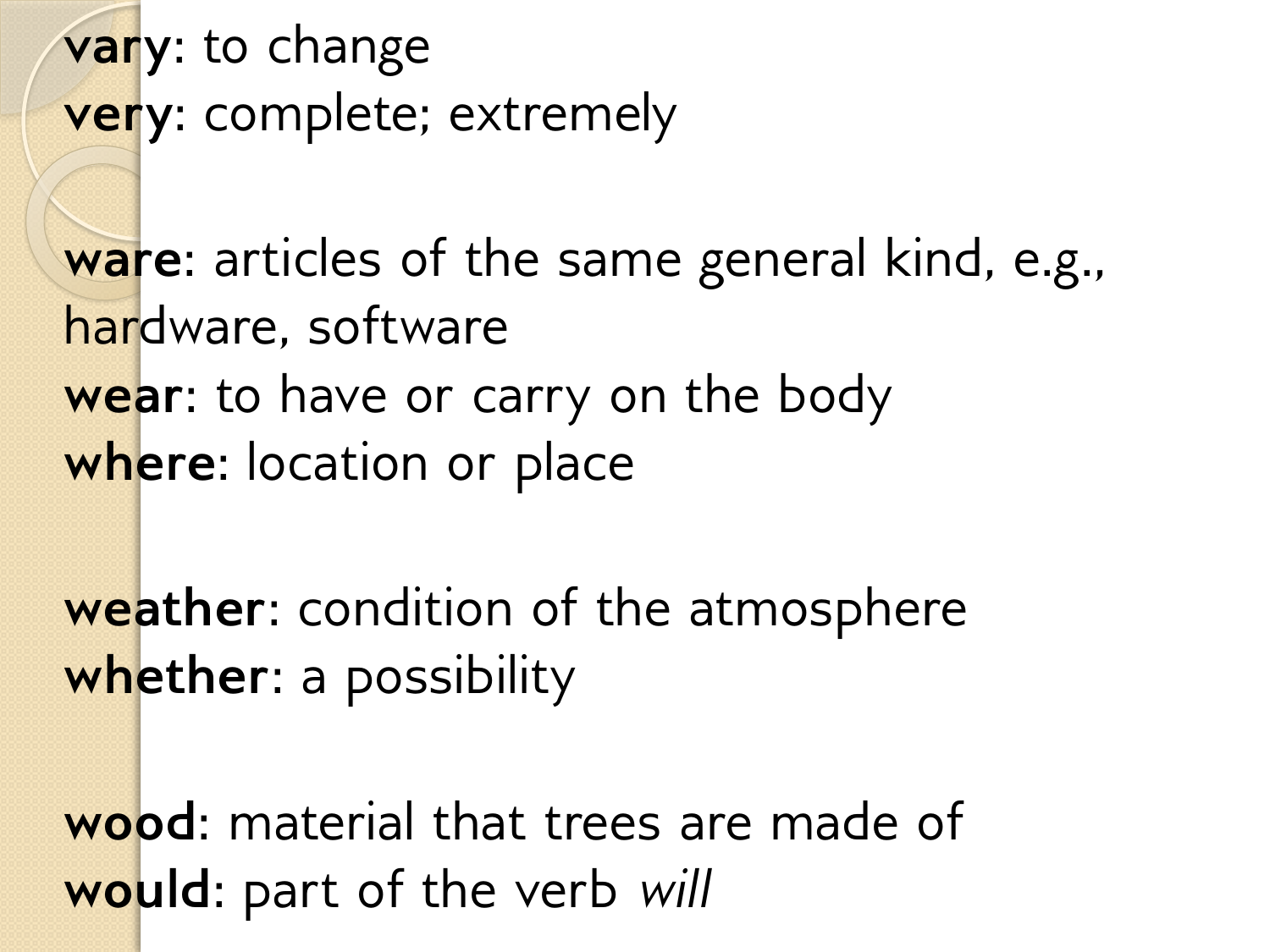

vary: to change
very: complete; extremely
	ware: articles of the same general kind, e.g., hardware, software
wear: to have or carry on the body
where: location or place
	weather: condition of the atmosphere
whether: a possibility
	wood: material that trees are made of
would: part of the verb will